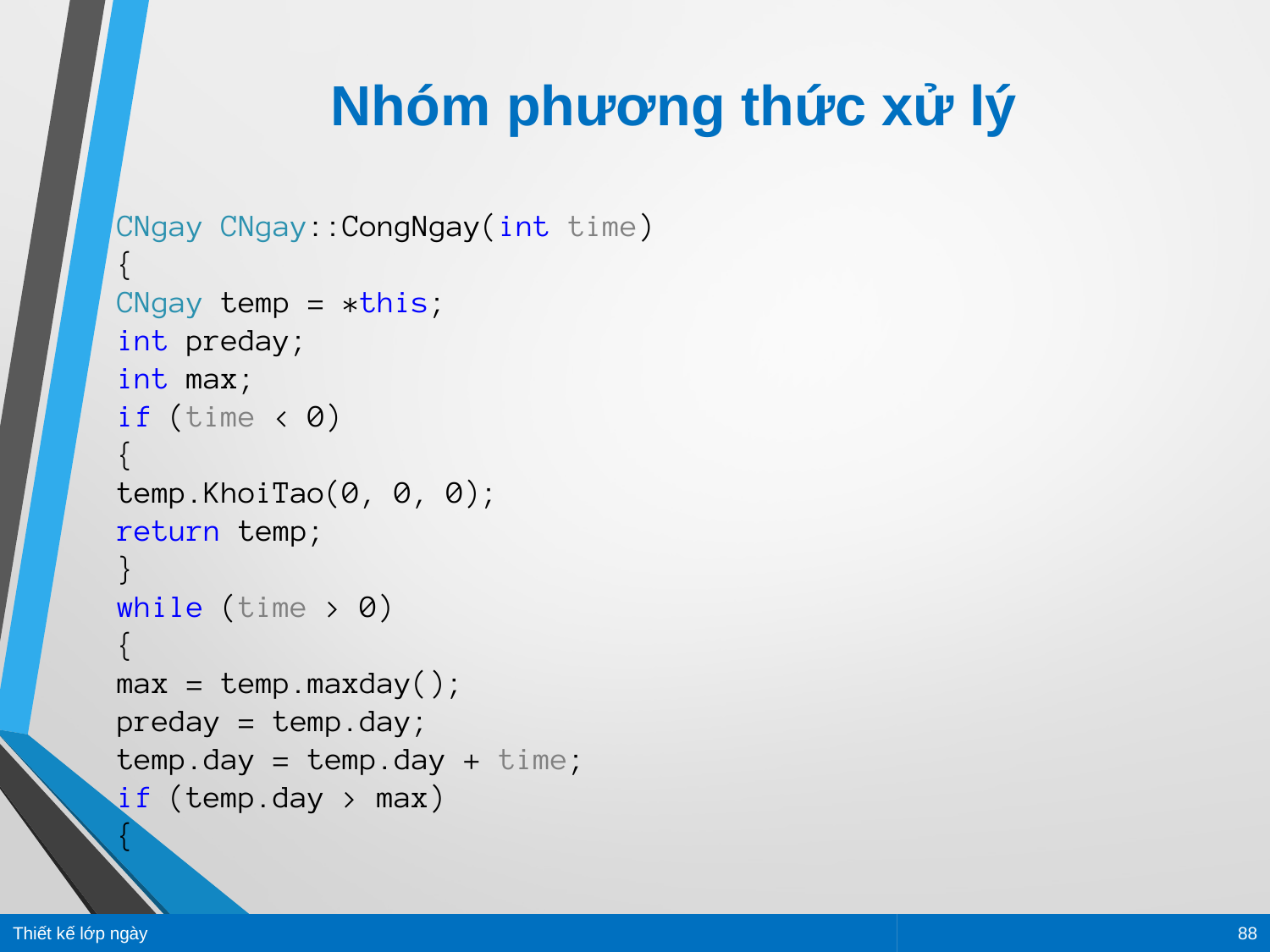

Nhóm phương thức xử lý
CNgay CNgay::CongNgay(int time)
{
CNgay temp = *this;
int preday;
int max;
if (time < 0)
{
temp.KhoiTao(0, 0, 0);
return temp;
}
while (time > 0)
{
max = temp.maxday();
preday = temp.day;
temp.day = temp.day + time;
if (temp.day > max)
{

Thiết kế lớp ngày
88